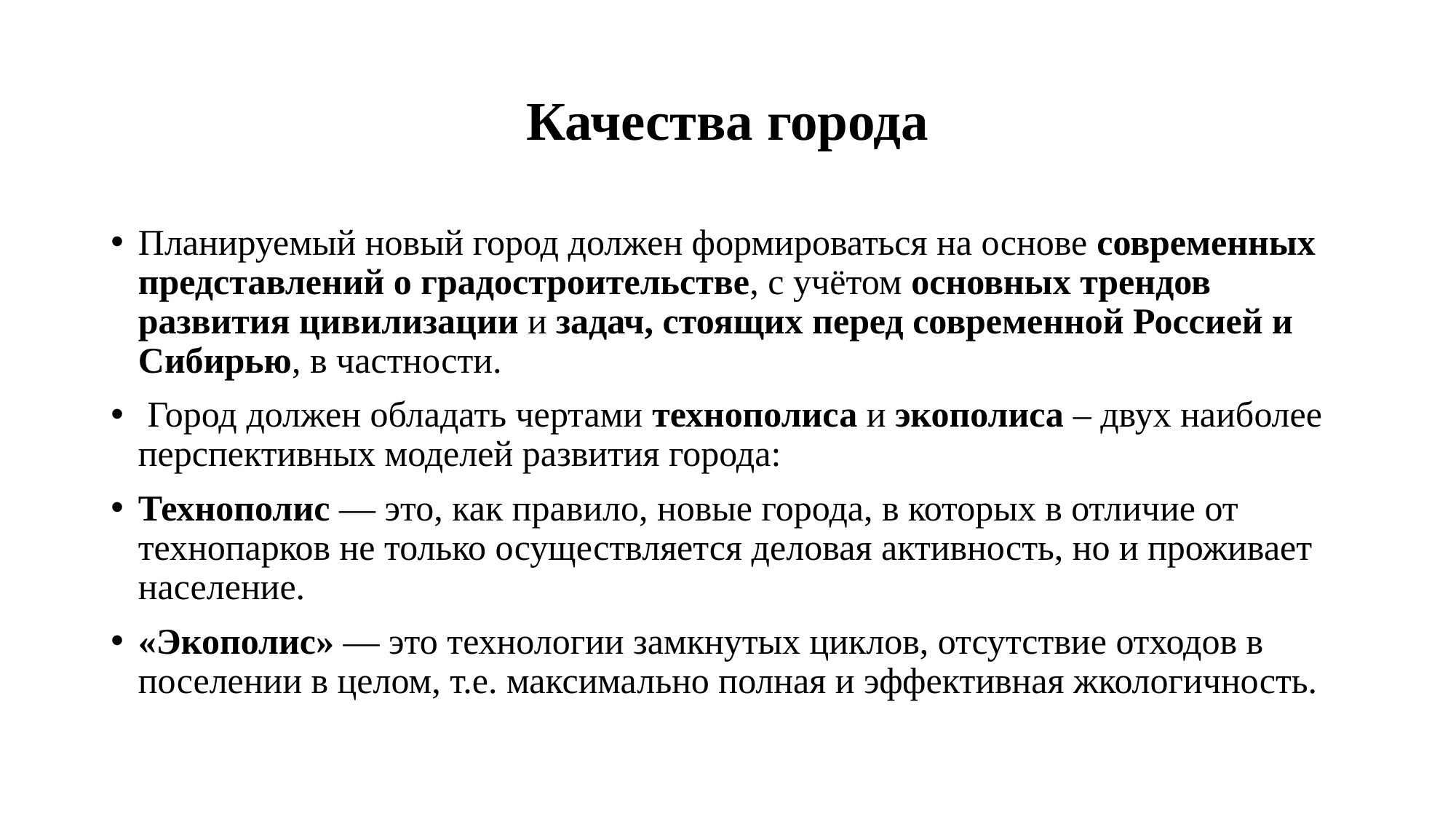

# Качества города
Планируемый новый город должен формироваться на основе современных представлений о градостроительстве, с учётом основных трендов развития цивилизации и задач, стоящих перед современной Россией и Сибирью, в частности.
 Город должен обладать чертами технополиса и экополиса – двух наиболее перспективных моделей развития города:
Технополис — это, как правило, новые города, в которых в отличие от технопарков не только осуществляется деловая активность, но и проживает население.
«Экополис» — это технологии замкнутых циклов, отсутствие отходов в поселении в целом, т.е. максимально полная и эффективная жкологичность.